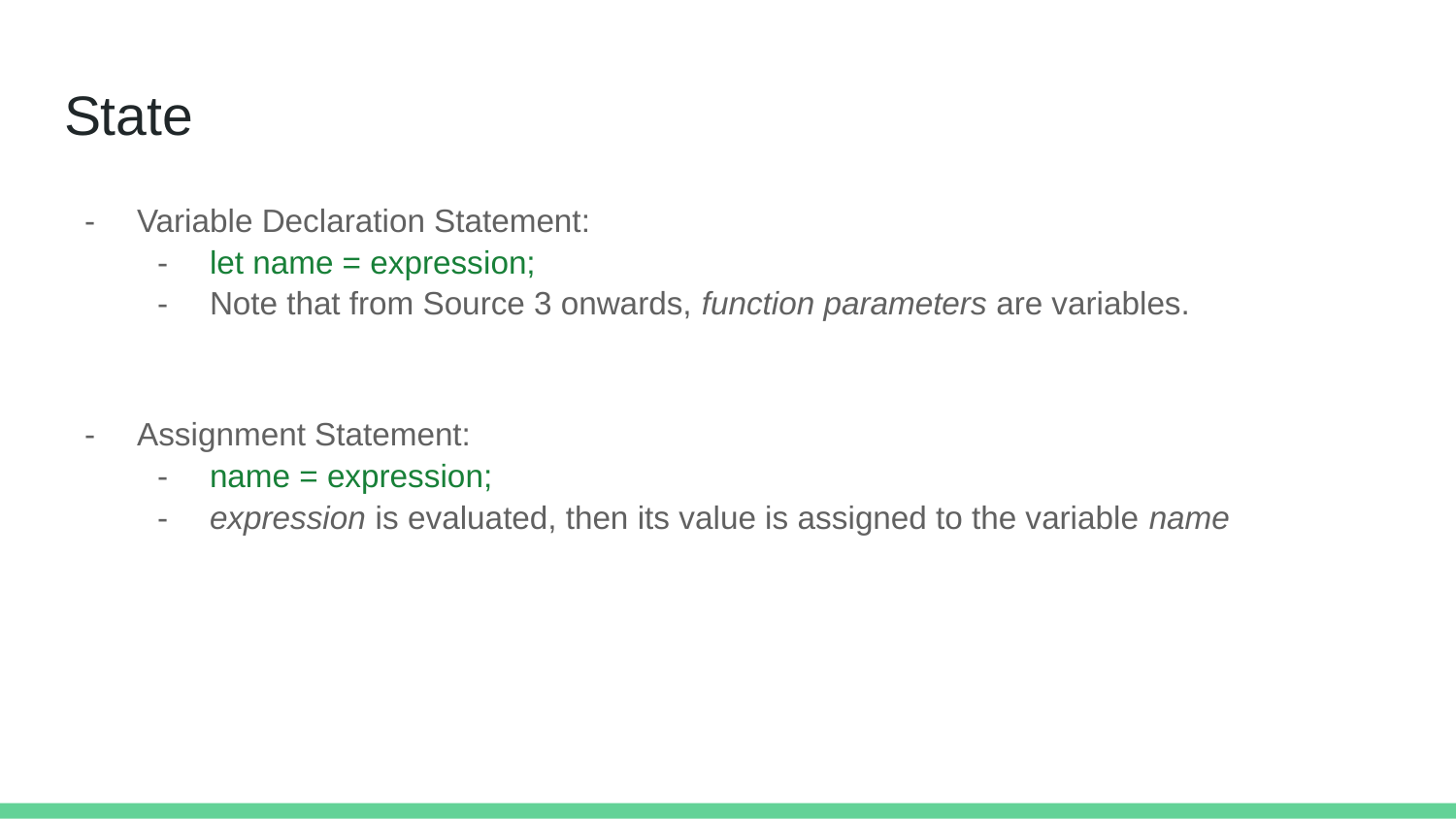

# State
Variable Declaration Statement:
let name = expression;
Note that from Source 3 onwards, function parameters are variables.

Assignment Statement:
name = expression;
expression is evaluated, then its value is assigned to the variable name